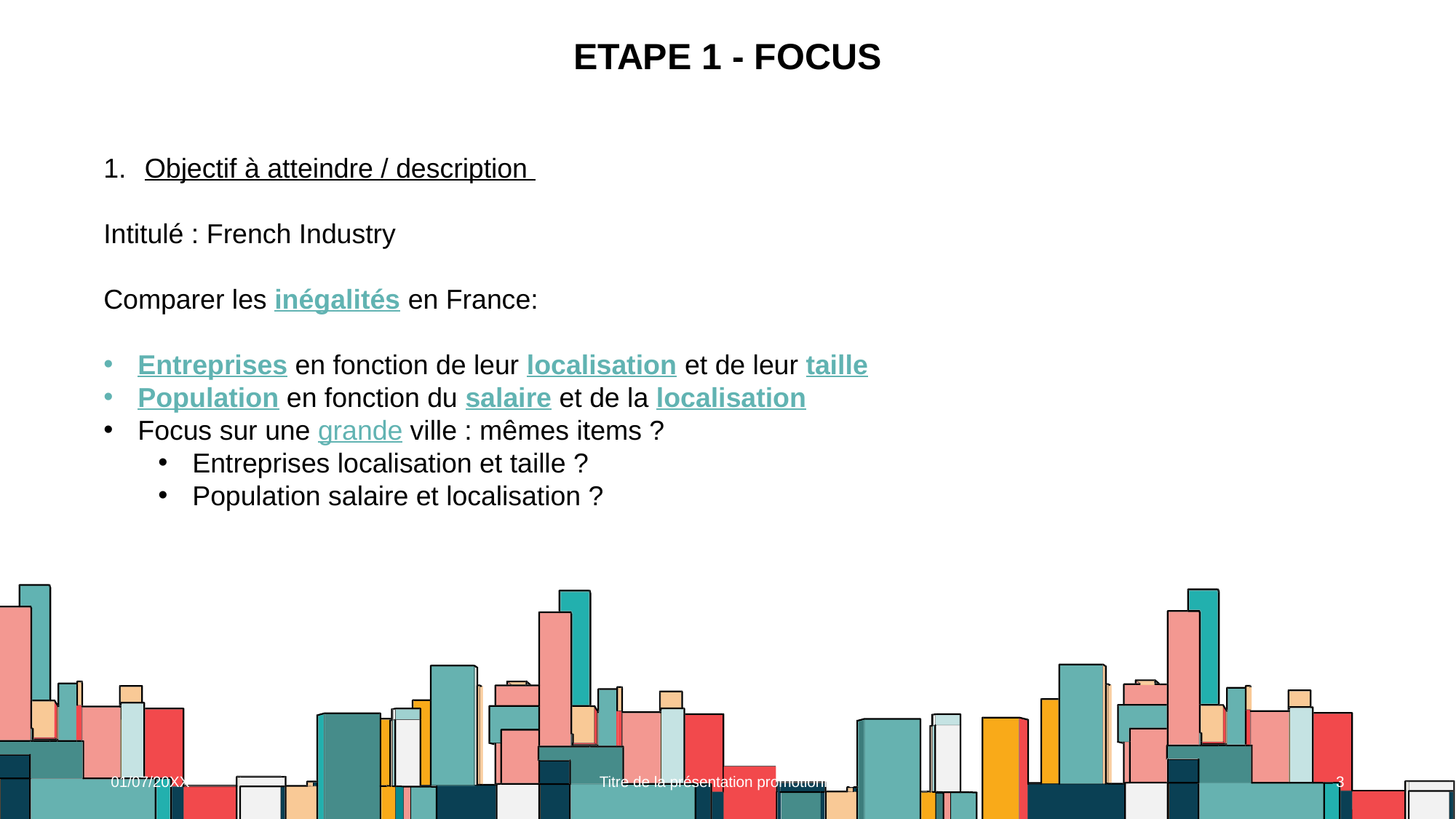

# Etape 1 - Focus
Objectif à atteindre / description

Intitulé : French Industry

Comparer les inégalités en France:

Entreprises en fonction de leur localisation et de leur taille
Population en fonction du salaire et de la localisation
Focus sur une grande ville : mêmes items ?
Entreprises localisation et taille ?
Population salaire et localisation ?

01/07/20XX
Titre de la présentation promotionnelle
3